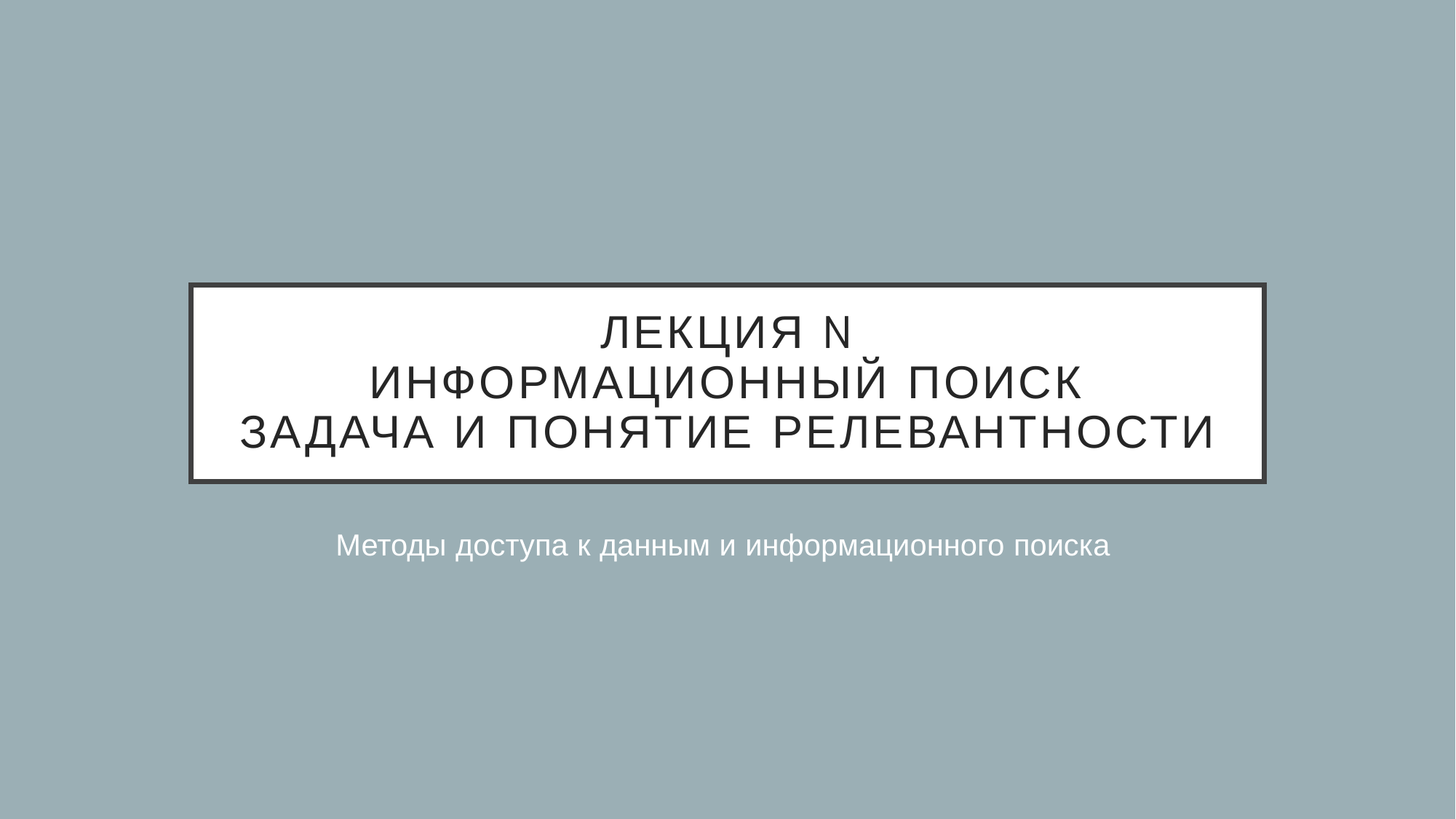

# Лекция N Информационный поиск Задача и понятие релевантности
Методы доступа к данным и информационного поиска